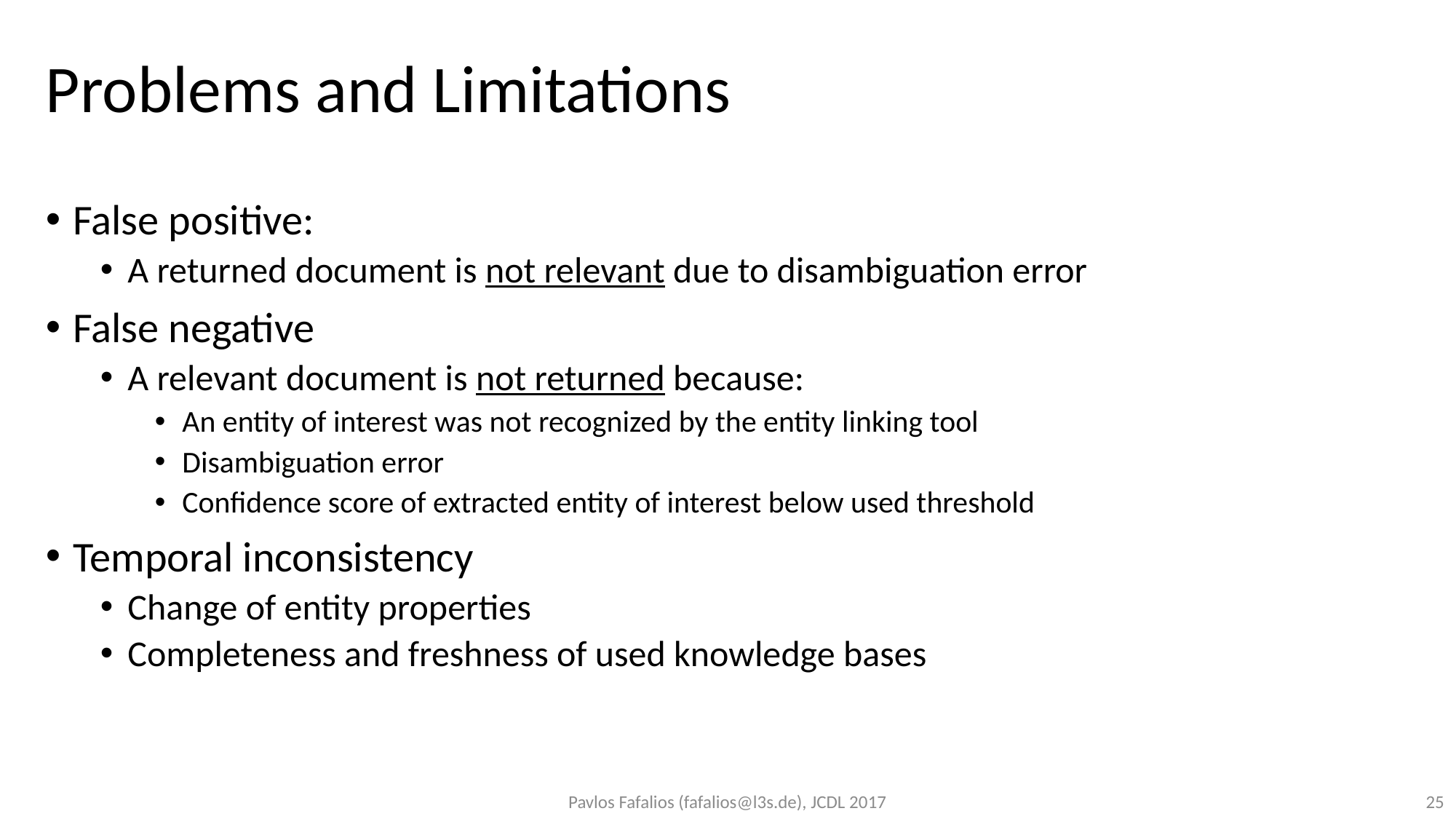

# Problems and Limitations
False positive:
A returned document is not relevant due to disambiguation error
False negative
A relevant document is not returned because:
An entity of interest was not recognized by the entity linking tool
Disambiguation error
Confidence score of extracted entity of interest below used threshold
Temporal inconsistency
Change of entity properties
Completeness and freshness of used knowledge bases

Pavlos Fafalios (fafalios@l3s.de), JCDL 2017
25